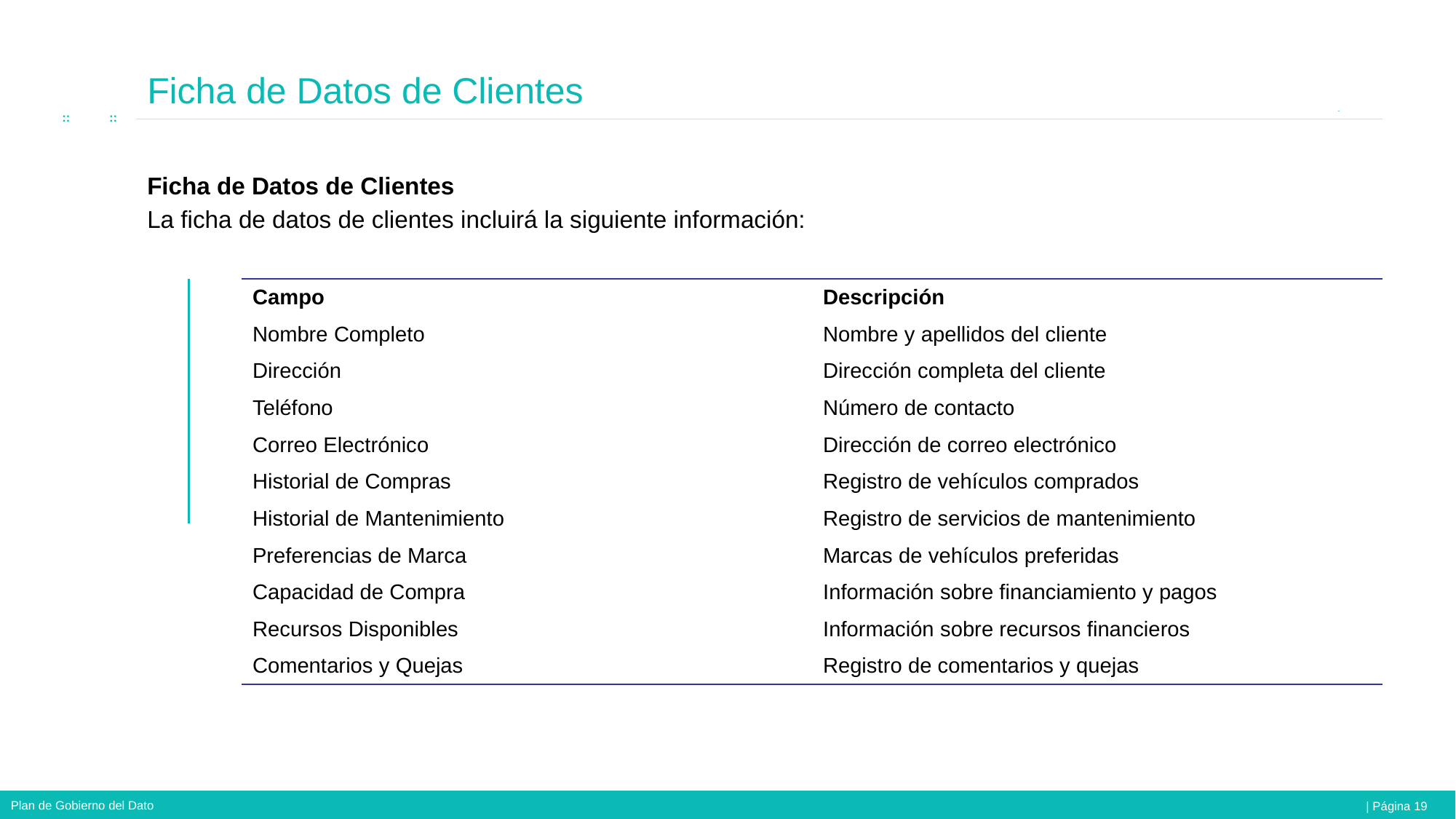

# Ficha de Datos de Clientes
Ficha de Datos de Clientes
La ficha de datos de clientes incluirá la siguiente información:

| Campo | Descripción |
| --- | --- |
| Nombre Completo | Nombre y apellidos del cliente |
| Dirección | Dirección completa del cliente |
| Teléfono | Número de contacto |
| Correo Electrónico | Dirección de correo electrónico |
| Historial de Compras | Registro de vehículos comprados |
| Historial de Mantenimiento | Registro de servicios de mantenimiento |
| Preferencias de Marca | Marcas de vehículos preferidas |
| Capacidad de Compra | Información sobre financiamiento y pagos |
| Recursos Disponibles | Información sobre recursos financieros |
| Comentarios y Quejas | Registro de comentarios y quejas |